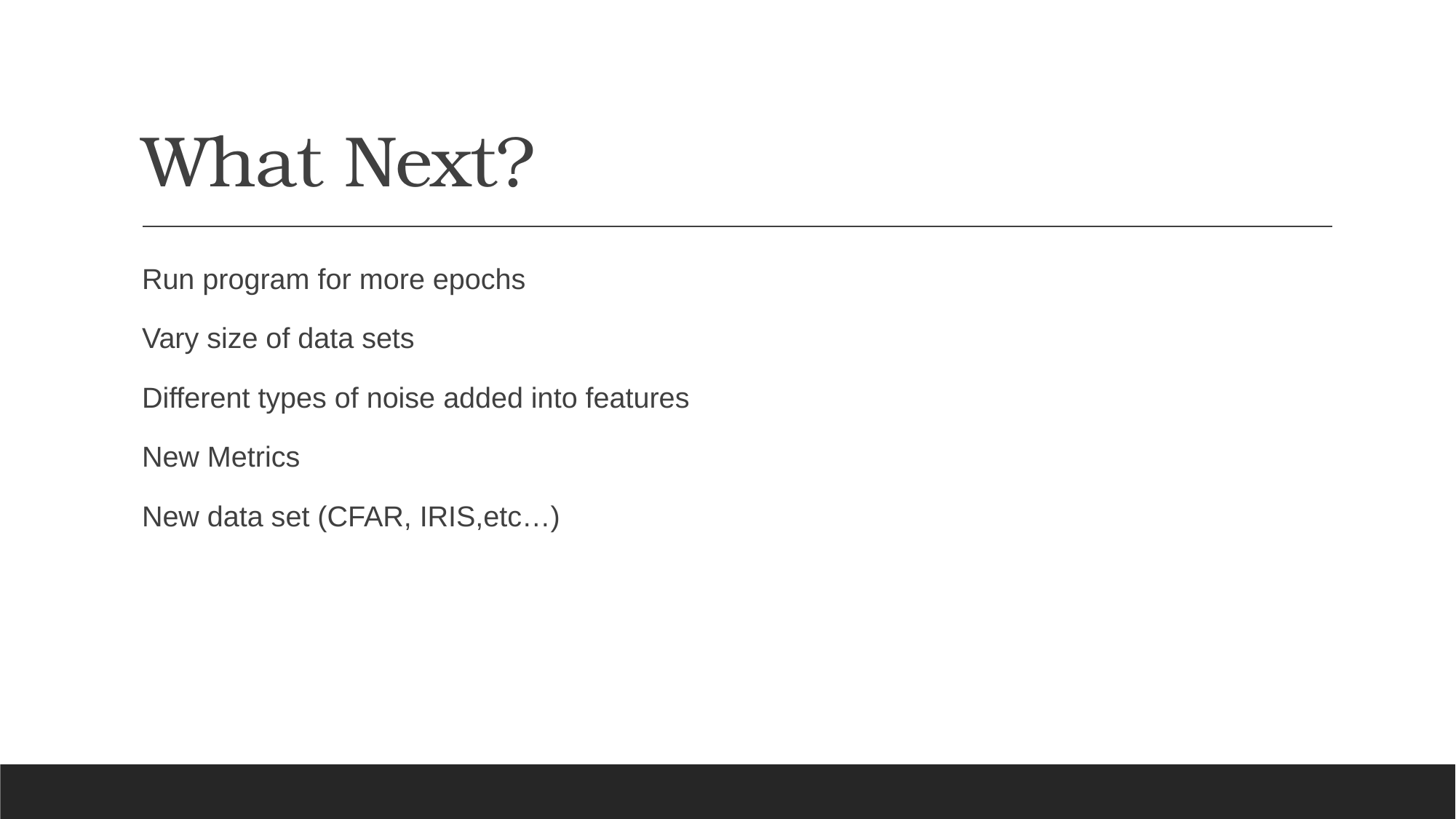

# What Next?
Run program for more epochs
Vary size of data sets
Different types of noise added into features
New Metrics
New data set (CFAR, IRIS,etc…)